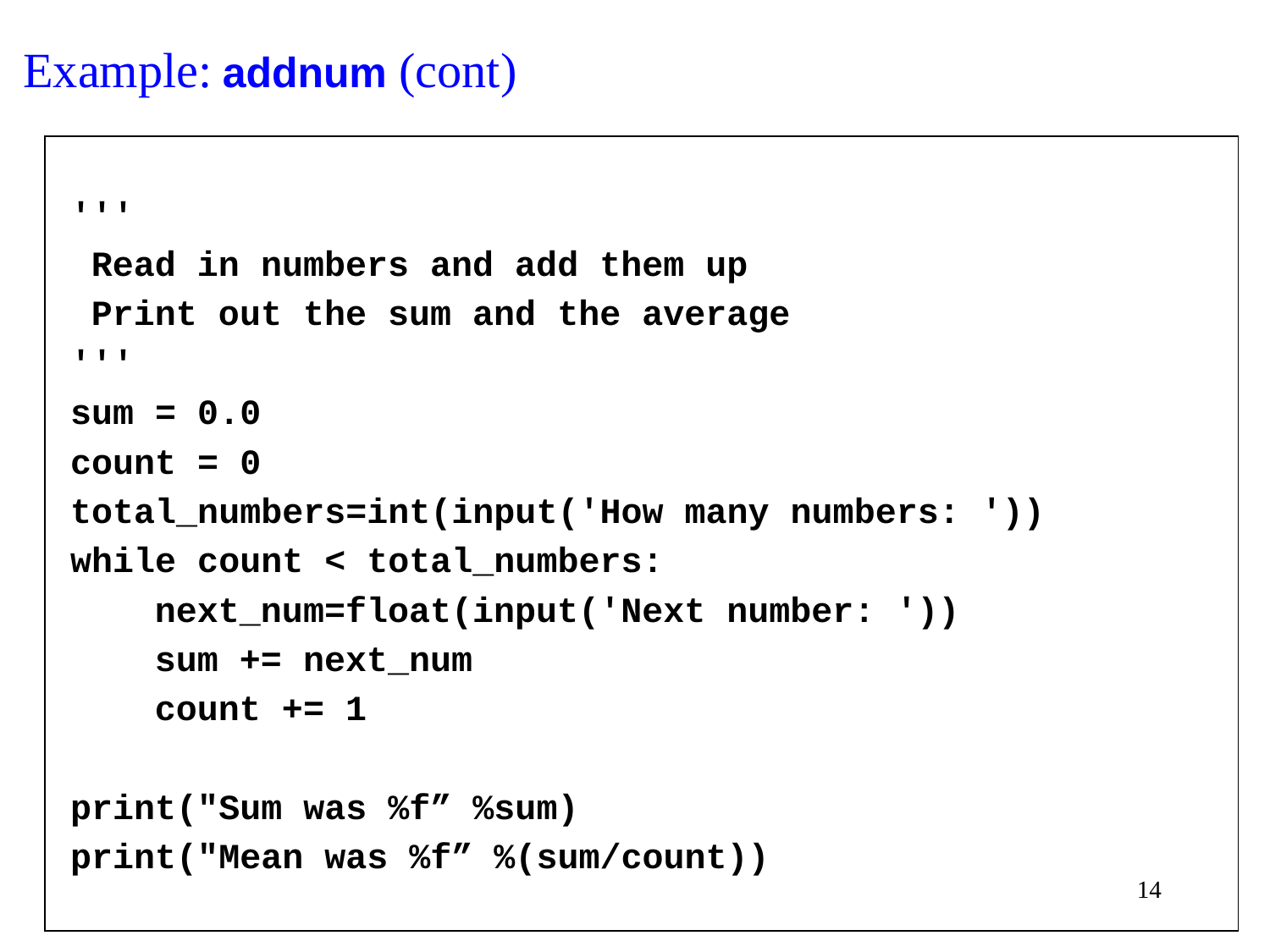

Example: addnum (cont)

'''
 Read in numbers and add them up
 Print out the sum and the average
'''
sum = 0.0
count = 0
total_numbers=int(input('How many numbers: '))
while count < total_numbers:
    next_num=float(input('Next number: '))
    sum += next_num
    count += 1

print("Sum was %f” %sum)
print("Mean was %f” %(sum/count))

14